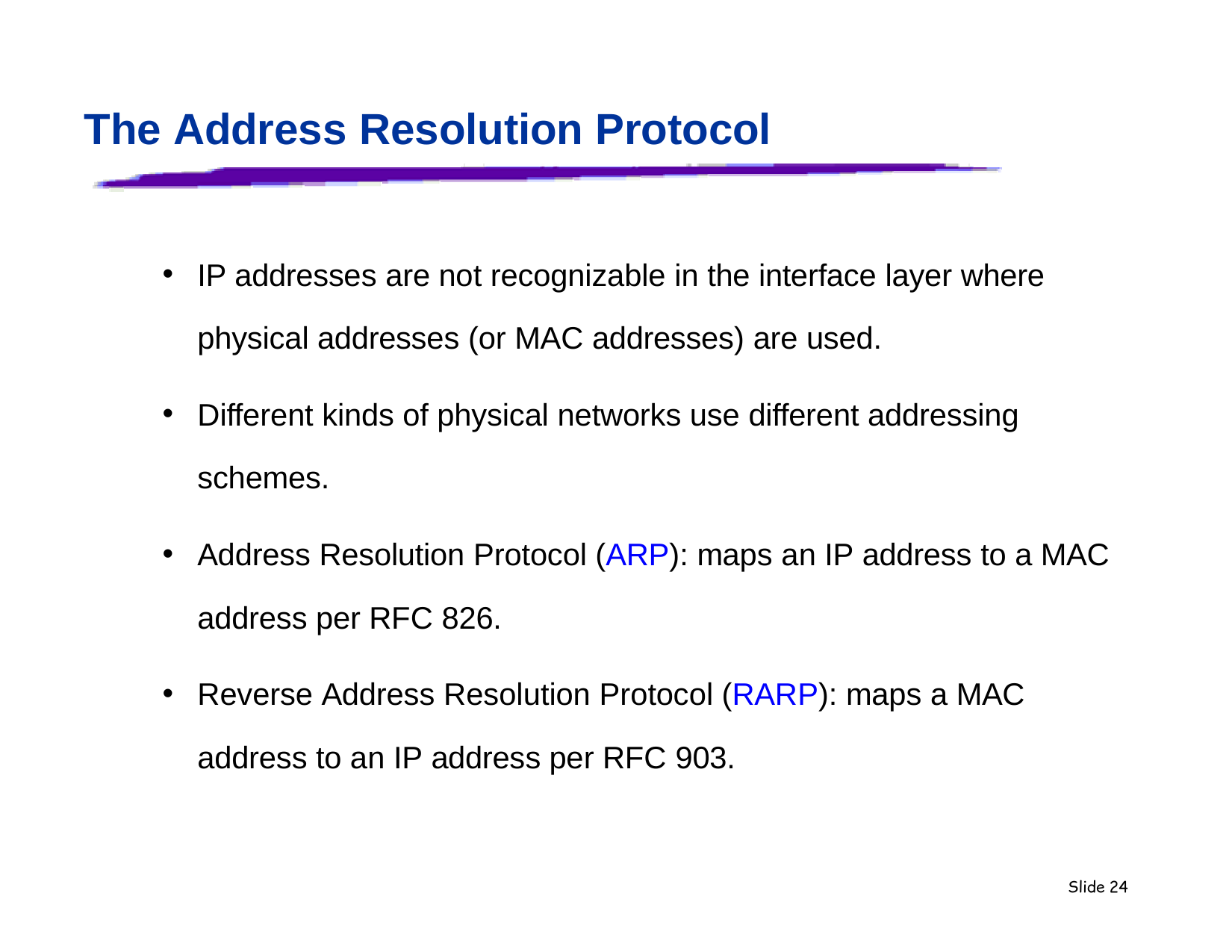

# The Address Resolution Protocol

IP addresses are not recognizable in the interface layer where physical addresses (or MAC addresses) are used.
Different kinds of physical networks use different addressing schemes.
Address Resolution Protocol (ARP): maps an IP address to a MAC address per RFC 826.
Reverse Address Resolution Protocol (RARP): maps a MAC address to an IP address per RFC 903.

Slide 24